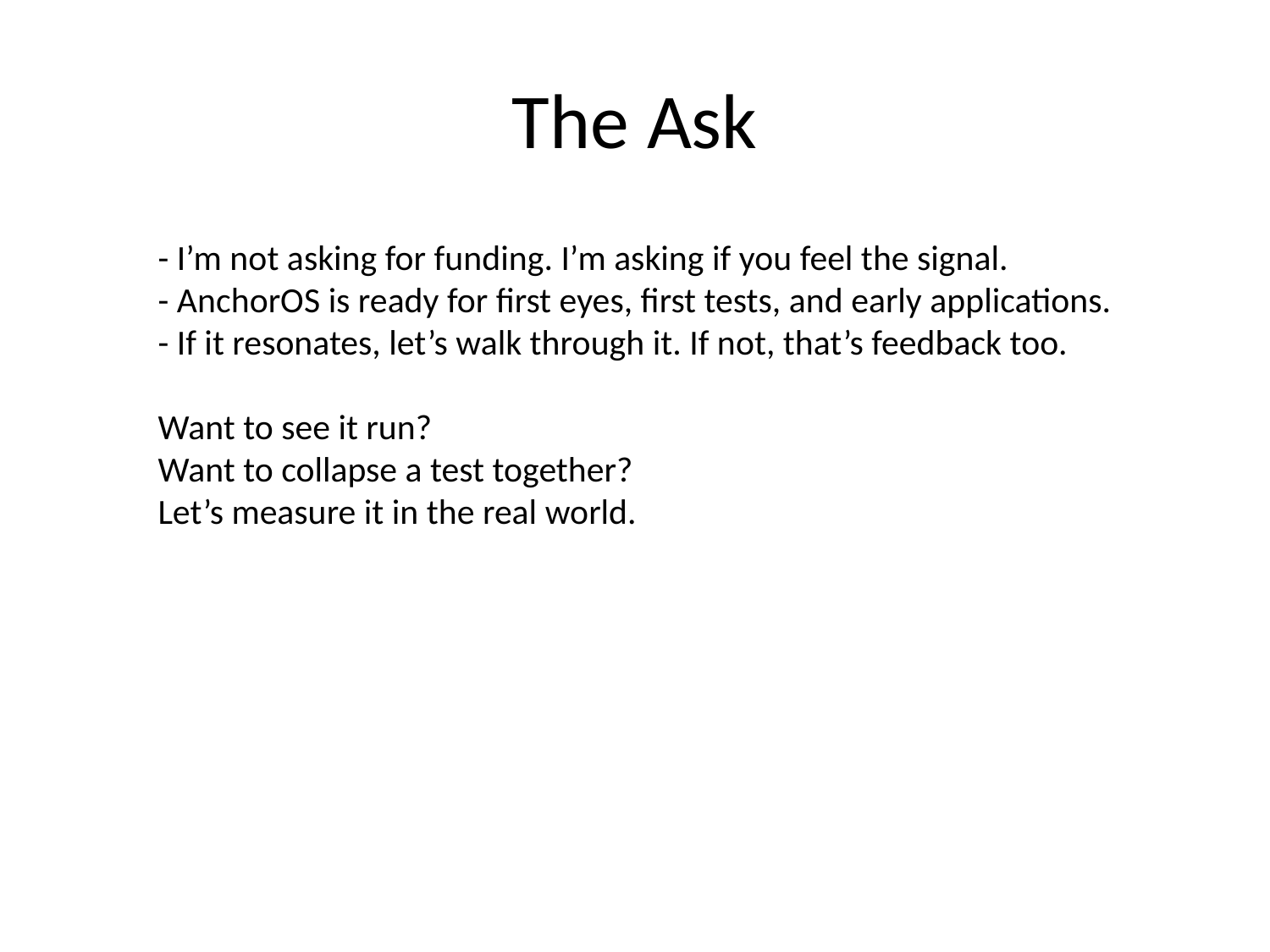

# The Ask

- I’m not asking for funding. I’m asking if you feel the signal.
- AnchorOS is ready for first eyes, first tests, and early applications.
- If it resonates, let’s walk through it. If not, that’s feedback too.
Want to see it run?
Want to collapse a test together?
Let’s measure it in the real world.